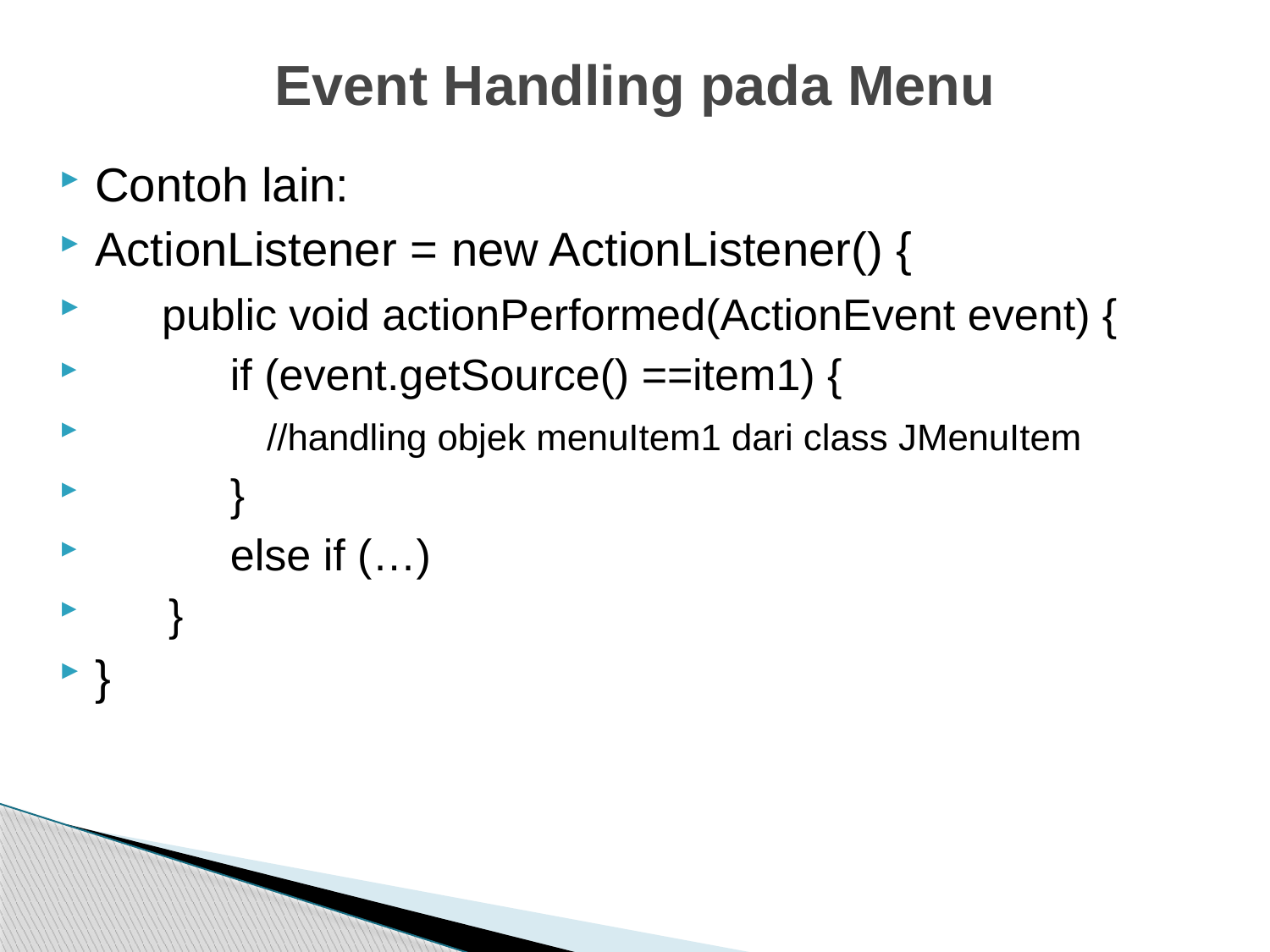

# Event Handling pada Menu
Contoh lain:
ActionListener = new ActionListener() {
     public void actionPerformed(ActionEvent event) {
           if (event.getSource() ==item1) {
              //handling objek menuItem1 dari class JMenuItem
           }
           else if (…)
      }
}